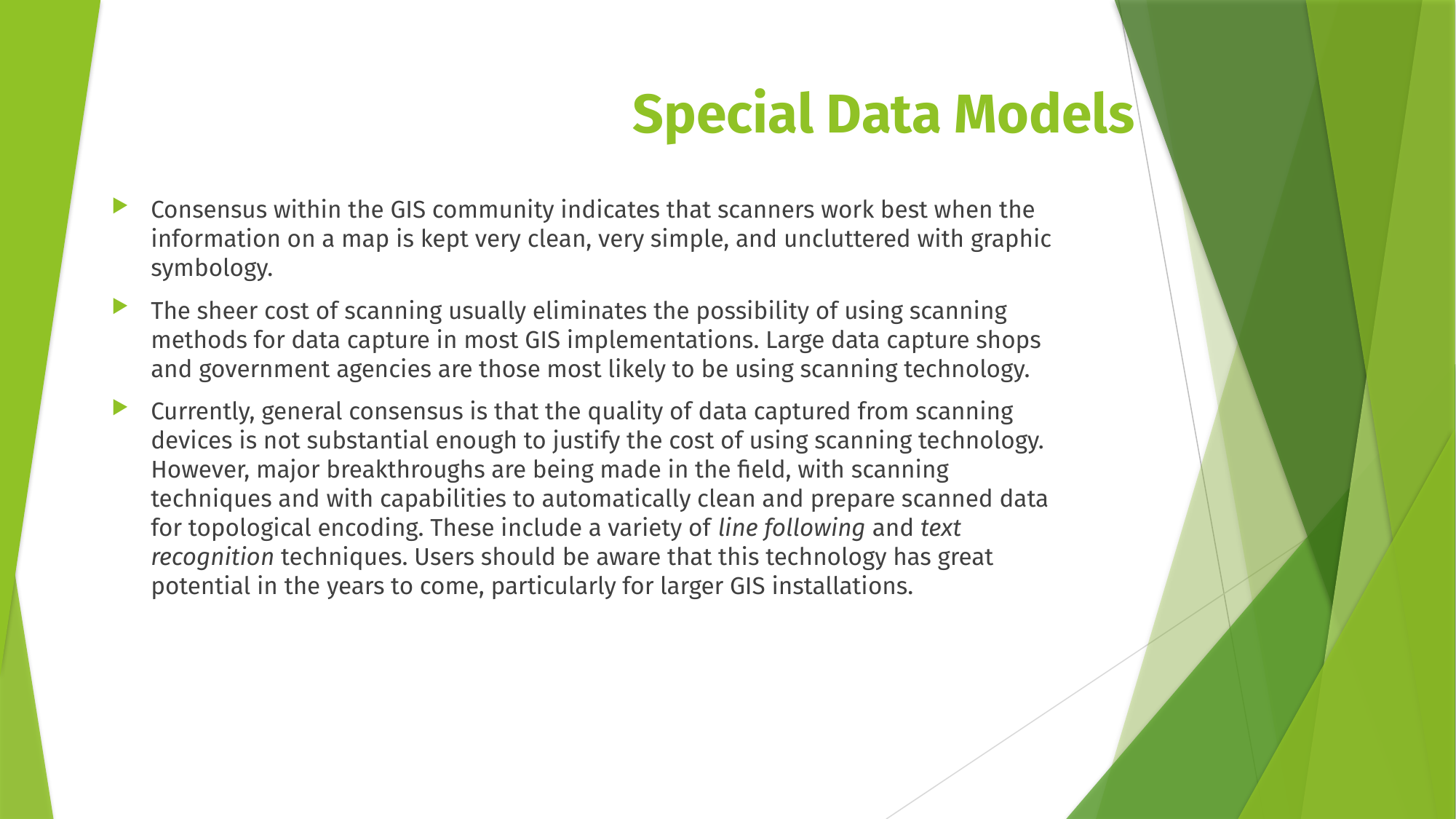

# Special Data Models
Consensus within the GIS community indicates that scanners work best when the information on a map is kept very clean, very simple, and uncluttered with graphic symbology.
The sheer cost of scanning usually eliminates the possibility of using scanning methods for data capture in most GIS implementations. Large data capture shops and government agencies are those most likely to be using scanning technology.
Currently, general consensus is that the quality of data captured from scanning devices is not substantial enough to justify the cost of using scanning technology. However, major breakthroughs are being made in the field, with scanning techniques and with capabilities to automatically clean and prepare scanned data for topological encoding. These include a variety of line following and text recognition techniques. Users should be aware that this technology has great potential in the years to come, particularly for larger GIS installations.